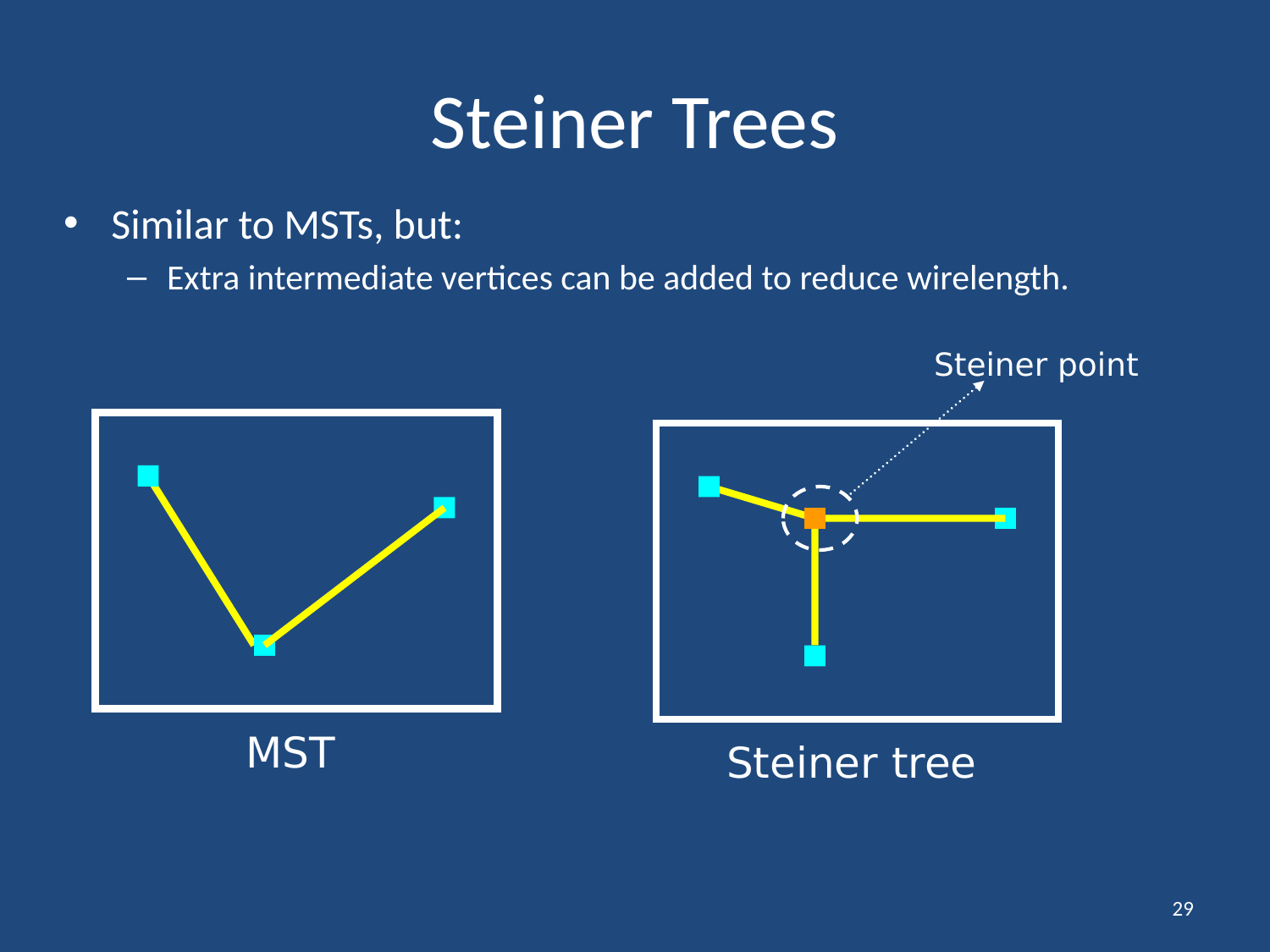

# Steiner Trees
Similar to MSTs, but:
Extra intermediate vertices can be added to reduce wirelength.
Steiner point

MST
Steiner tree
29